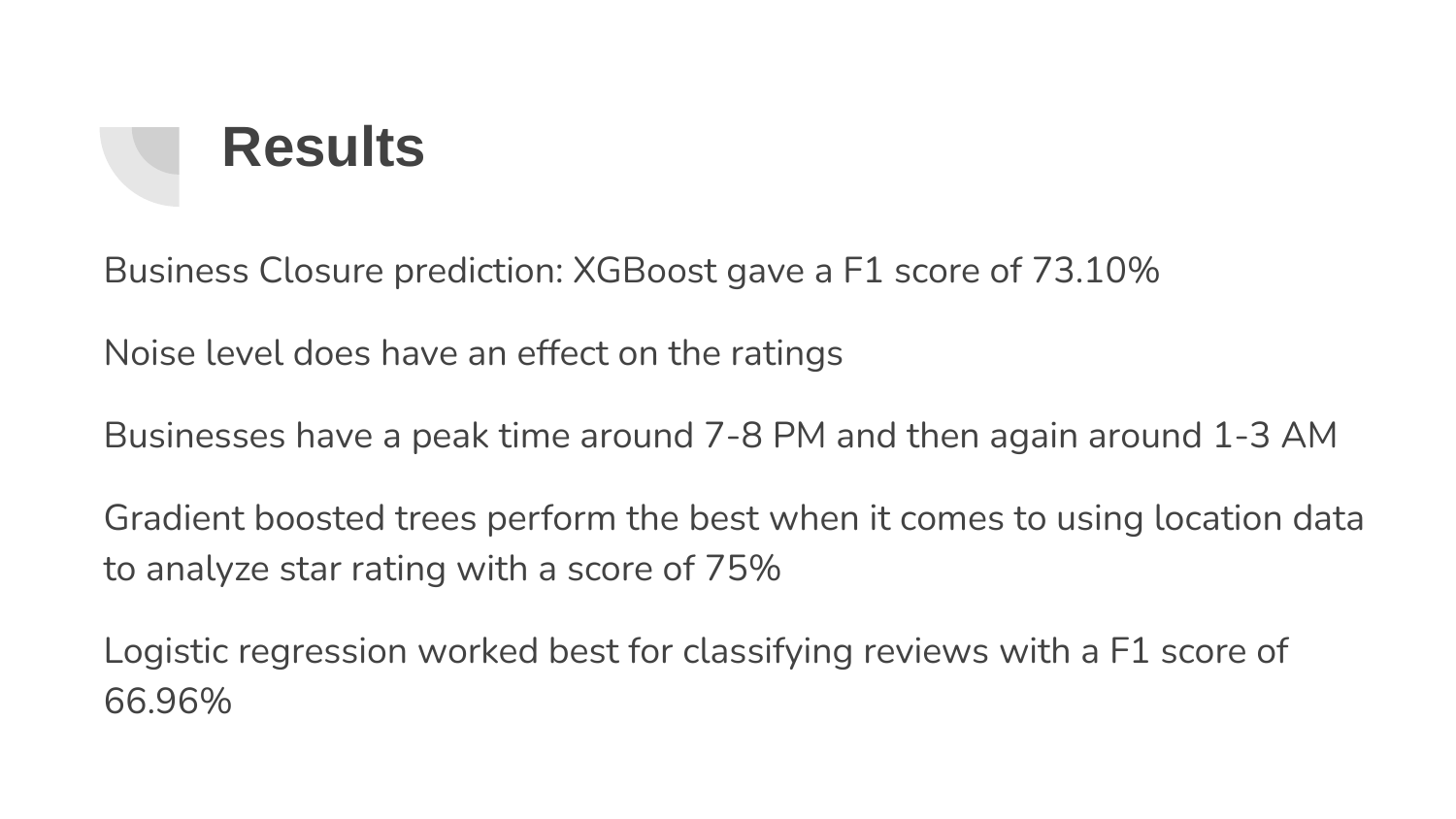

# Results
Business Closure prediction: XGBoost gave a F1 score of 73.10%
Noise level does have an effect on the ratings
Businesses have a peak time around 7-8 PM and then again around 1-3 AM
Gradient boosted trees perform the best when it comes to using location data to analyze star rating with a score of 75%
Logistic regression worked best for classifying reviews with a F1 score of 66.96%